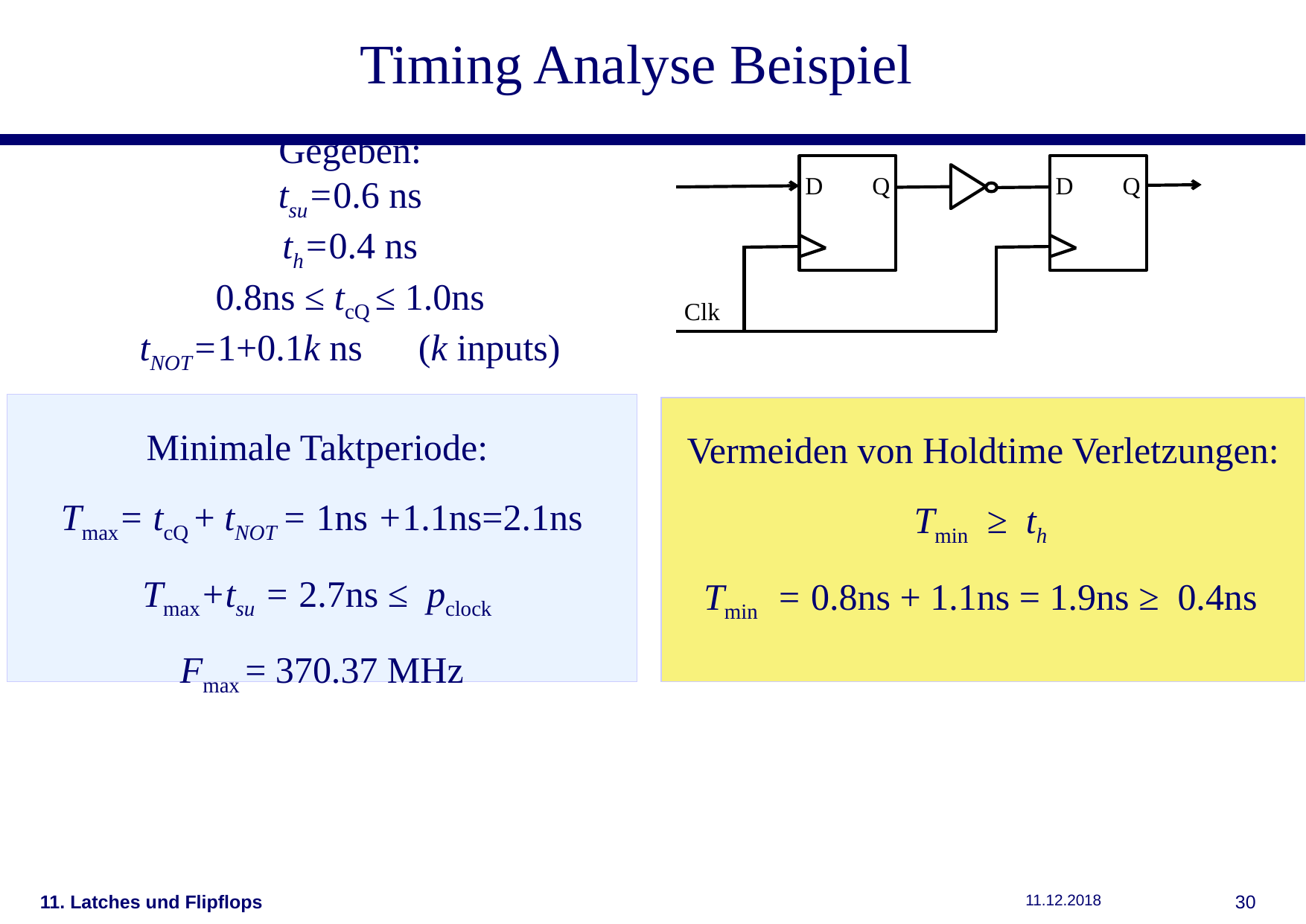

Timing Analyse Beispiel
Gegeben:
tsu=0.6 ns
th=0.4 ns
0.8ns ≤ tcQ ≤ 1.0ns
tNOT=1+0.1k ns      (k inputs)

D
Q

D
Q

Clk
Minimale Taktperiode:
Tmax= tcQ + tNOT = 1ns +1.1ns=2.1ns
Tmax+tsu = 2.7ns ≤  pclock
Fmax = 370.37 MHz
Vermeiden von Holdtime Verletzungen:
Tmin  ≥  th
Tmin  = 0.8ns + 1.1ns = 1.9ns ≥  0.4ns

11. Latches und Flipflops
11.12.2018
30